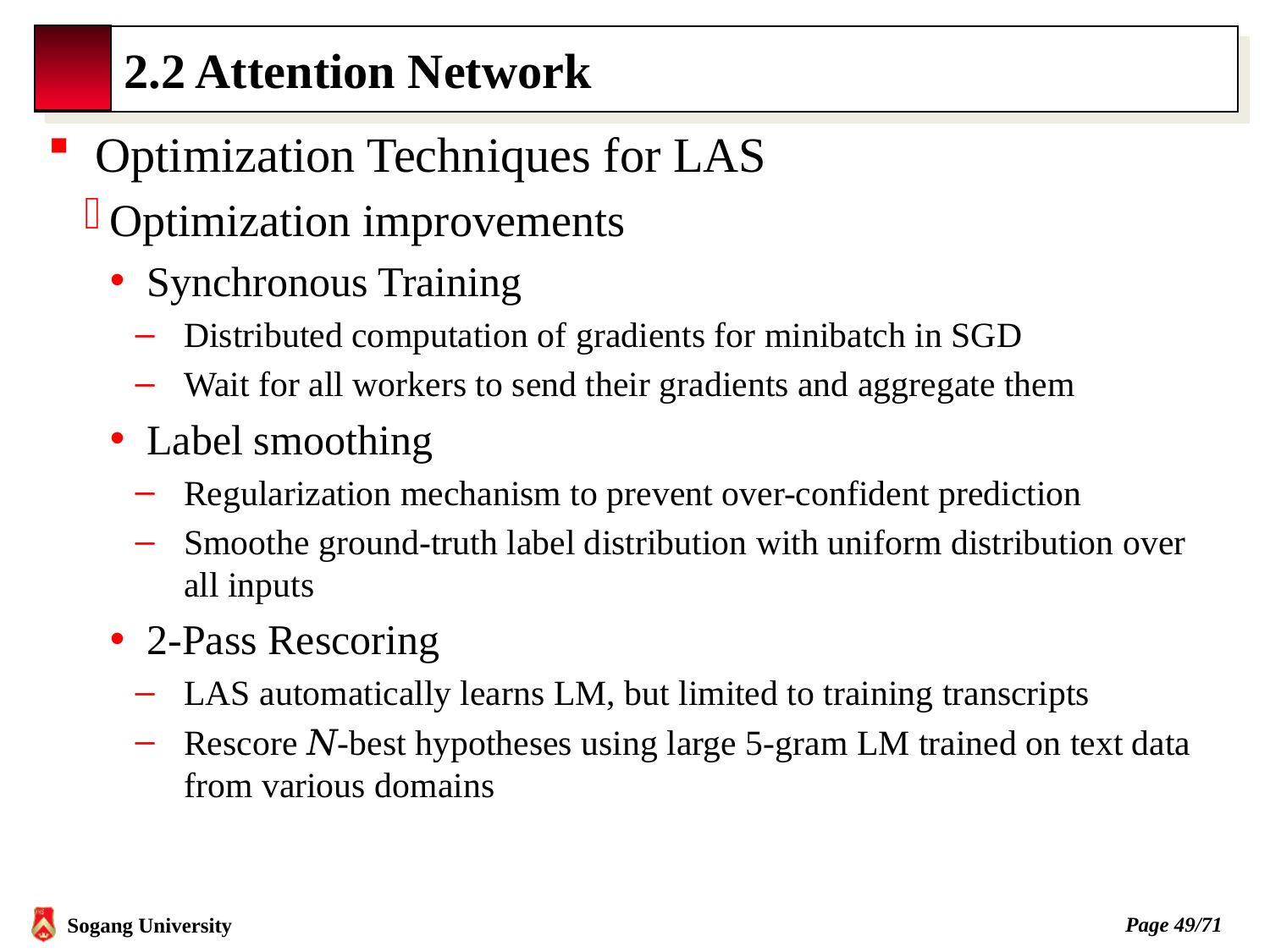

# 2.2 Attention Network
Optimization Techniques for LAS
Optimization improvements
Synchronous Training
Distributed computation of gradients for minibatch in SGD
Wait for all workers to send their gradients and aggregate them
Label smoothing
Regularization mechanism to prevent over-confident prediction
Smoothe ground-truth label distribution with uniform distribution over all inputs
2-Pass Rescoring
LAS automatically learns LM, but limited to training transcripts
Rescore 𝑁-best hypotheses using large 5-gram LM trained on text data from various domains

Page 49/71